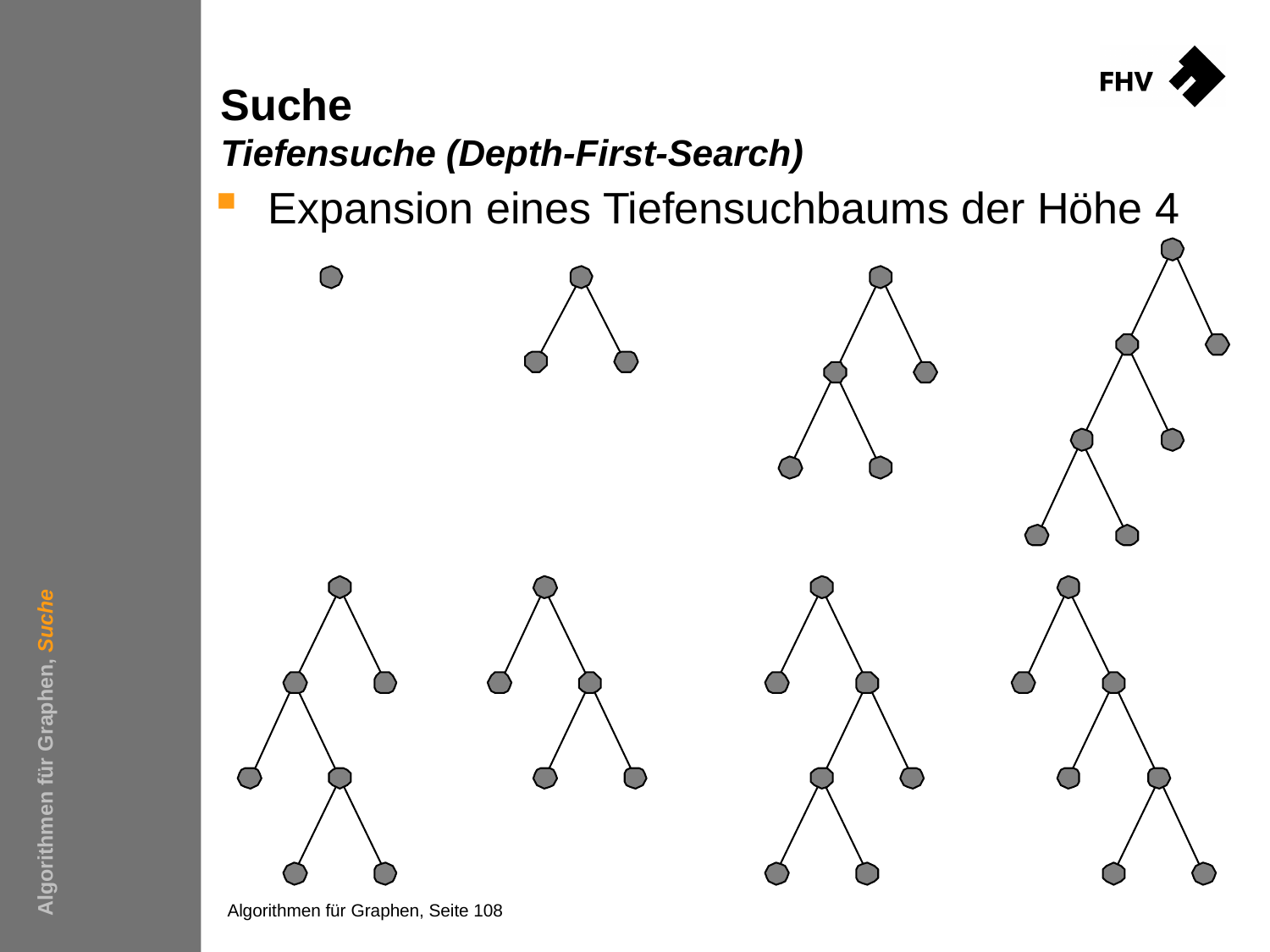

# Suche Tiefensuche (Depth-First-Search)
Expansion eines Tiefensuchbaums der Höhe 4

Algorithmen für Graphen, Suche
Algorithmen für Graphen, Seite 108